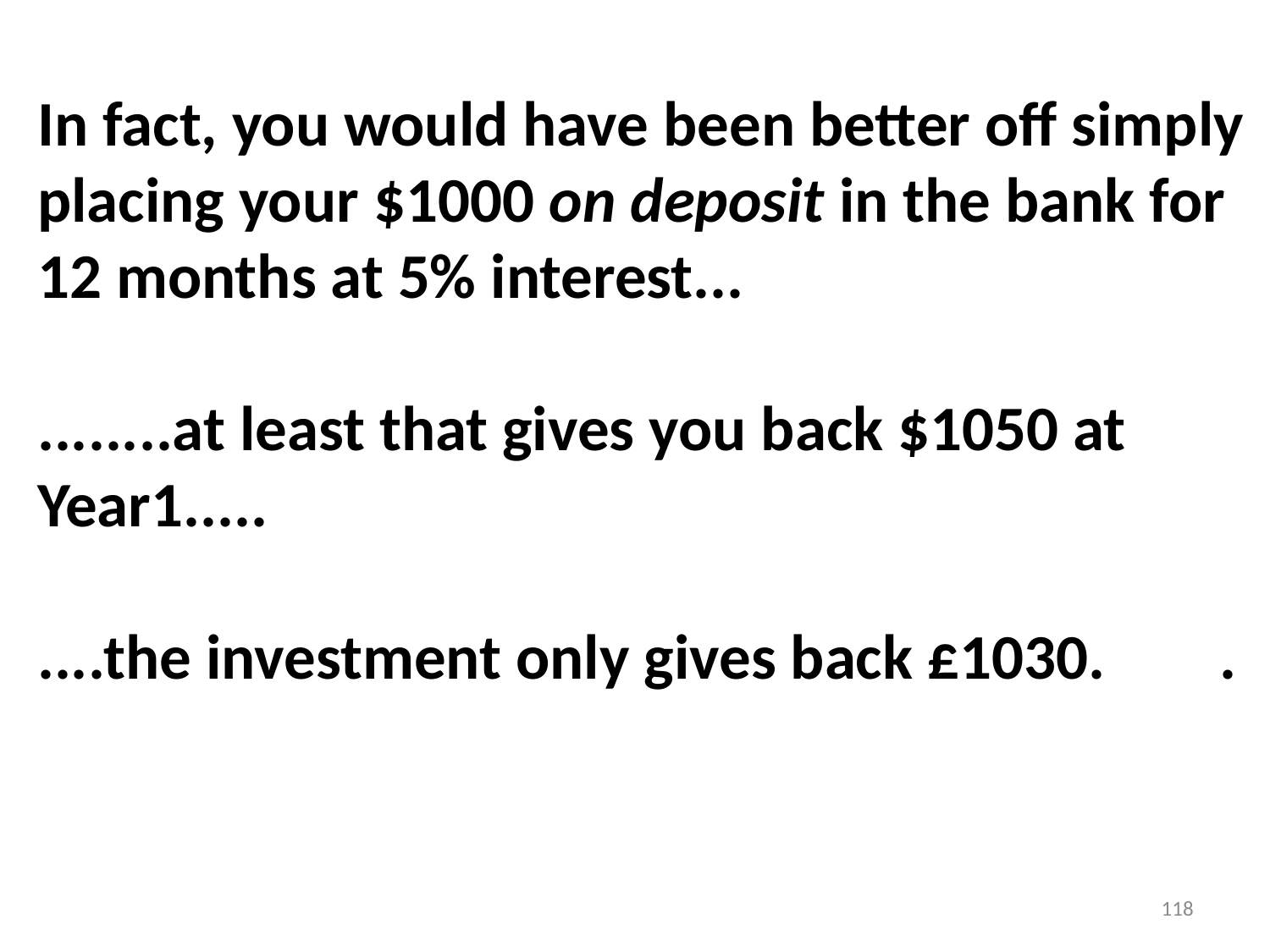

In fact, you would have been better off simply placing your $1000 on deposit in the bank for 12 months at 5% interest...

........at least that gives you back $1050 at Year1.....

....the investment only gives back £1030.        .
118